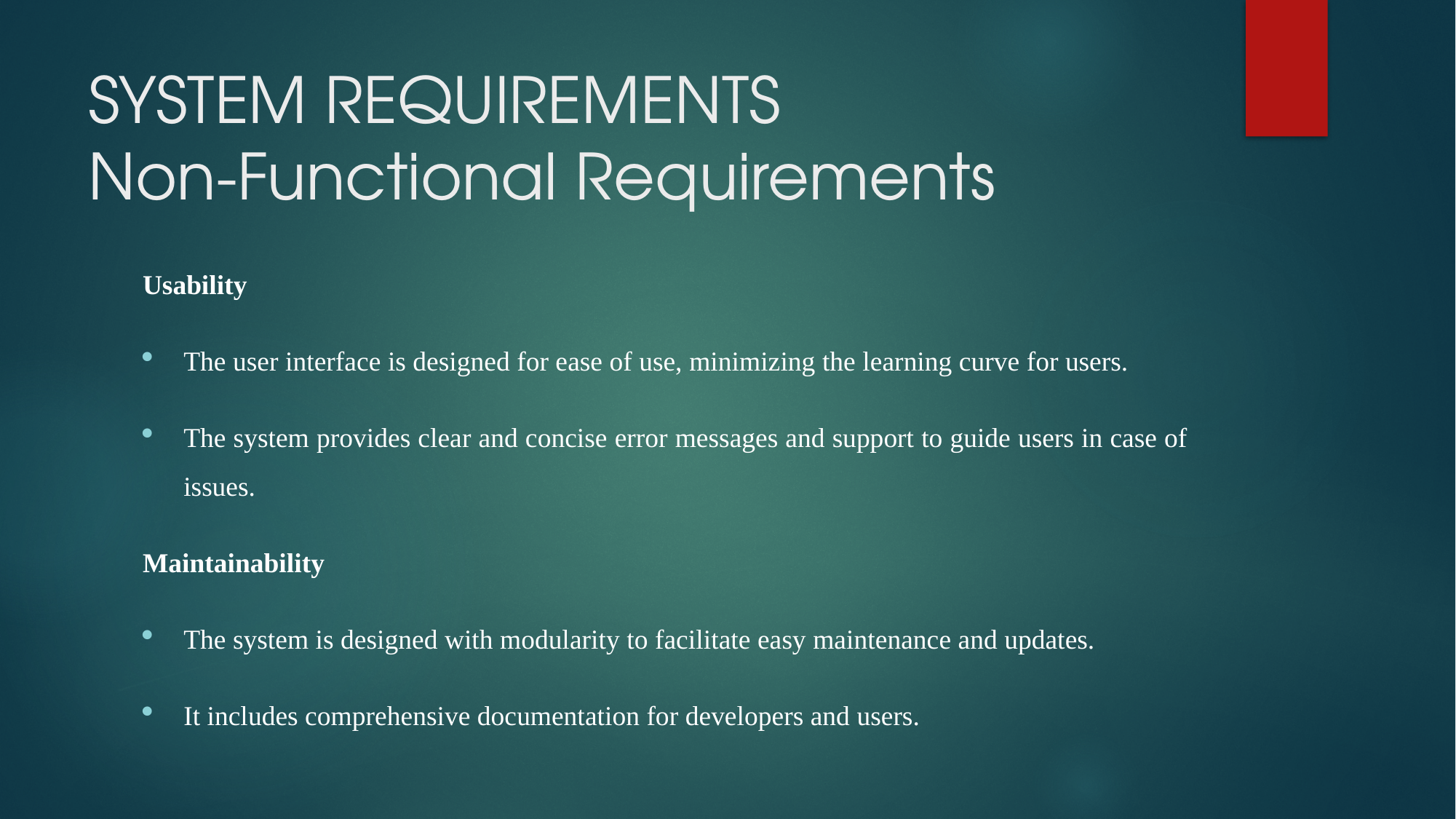

# SYSTEM REQUIREMENTS Non-Functional Requirements
Usability
The user interface is designed for ease of use, minimizing the learning curve for users.
The system provides clear and concise error messages and support to guide users in case of issues.
Maintainability
The system is designed with modularity to facilitate easy maintenance and updates.
It includes comprehensive documentation for developers and users.